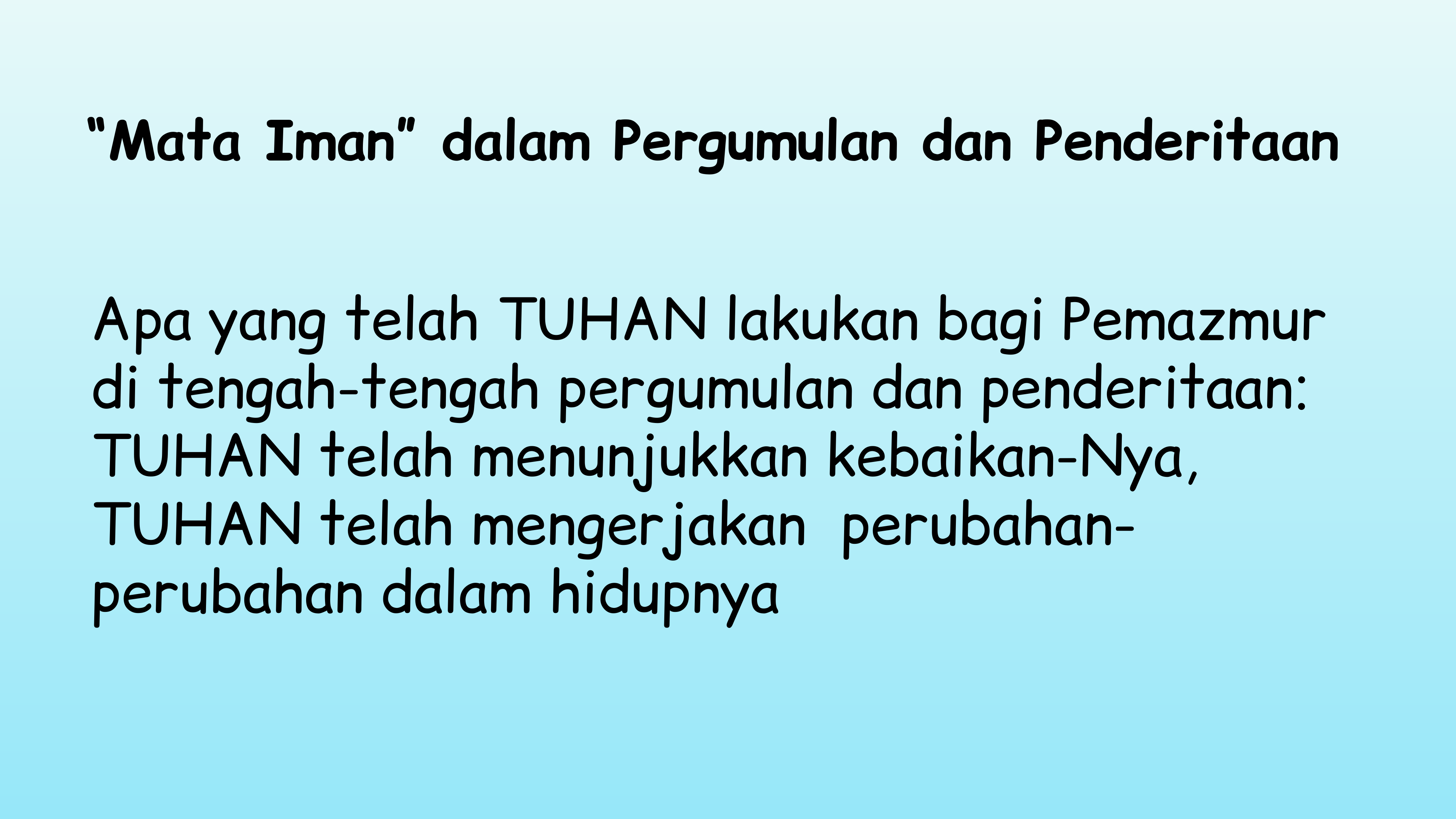

“Mata Iman” dalam Pergumulan dan Penderitaan
Apa yang telah TUHAN lakukan bagi Pemazmur di tengah-tengah pergumulan dan penderitaan: TUHAN telah menunjukkan kebaikan-Nya, TUHAN telah mengerjakan  perubahan-perubahan dalam hidupnya